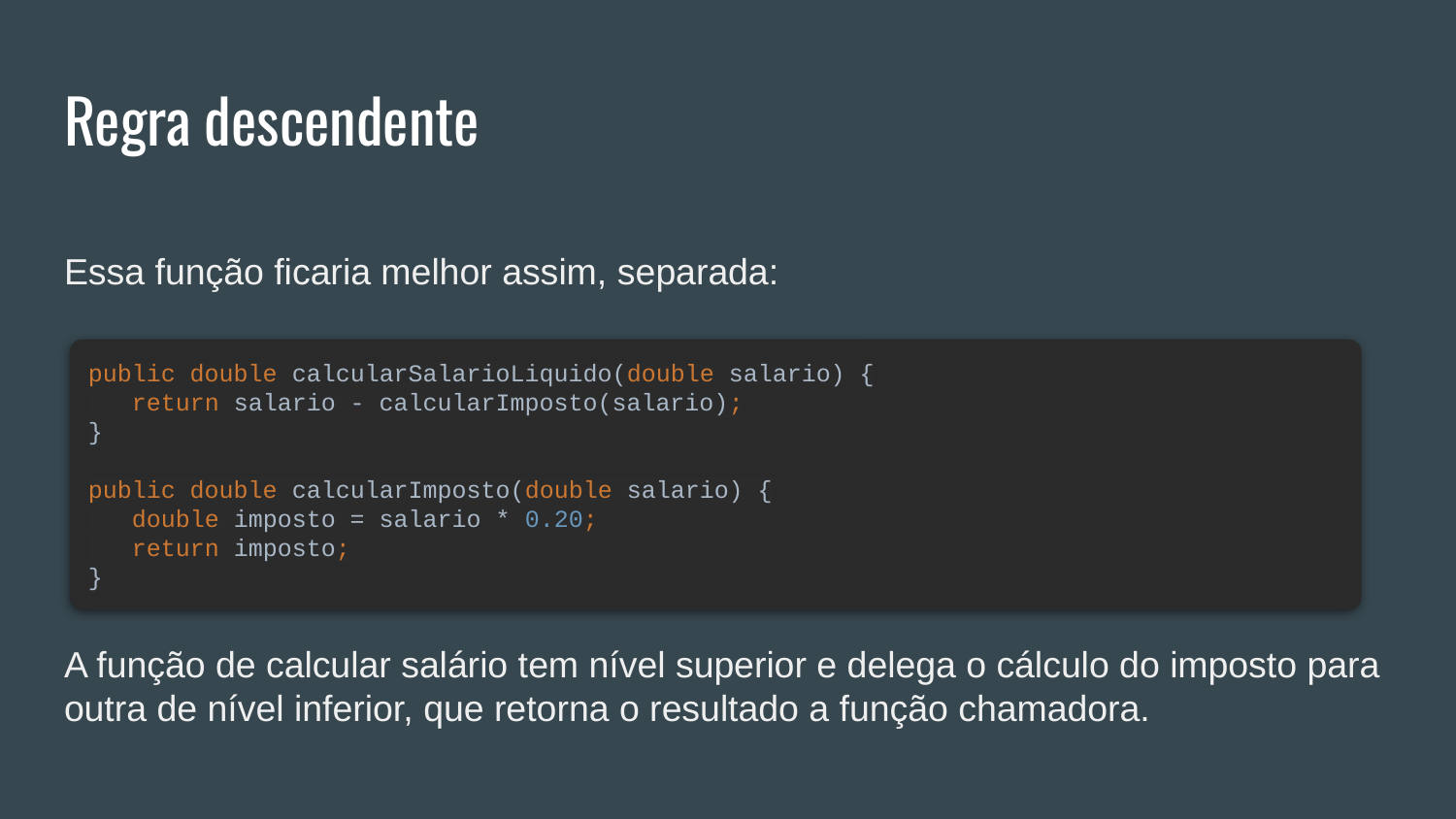

# Regra descendente
Essa função ficaria melhor assim, separada:

A função de calcular salário tem nível superior e delega o cálculo do imposto para outra de nível inferior, que retorna o resultado a função chamadora.

public double calcularSalarioLiquido(double salario) {
   return salario - calcularImposto(salario);
}

public double calcularImposto(double salario) {
   double imposto = salario * 0.20;
   return imposto;
}